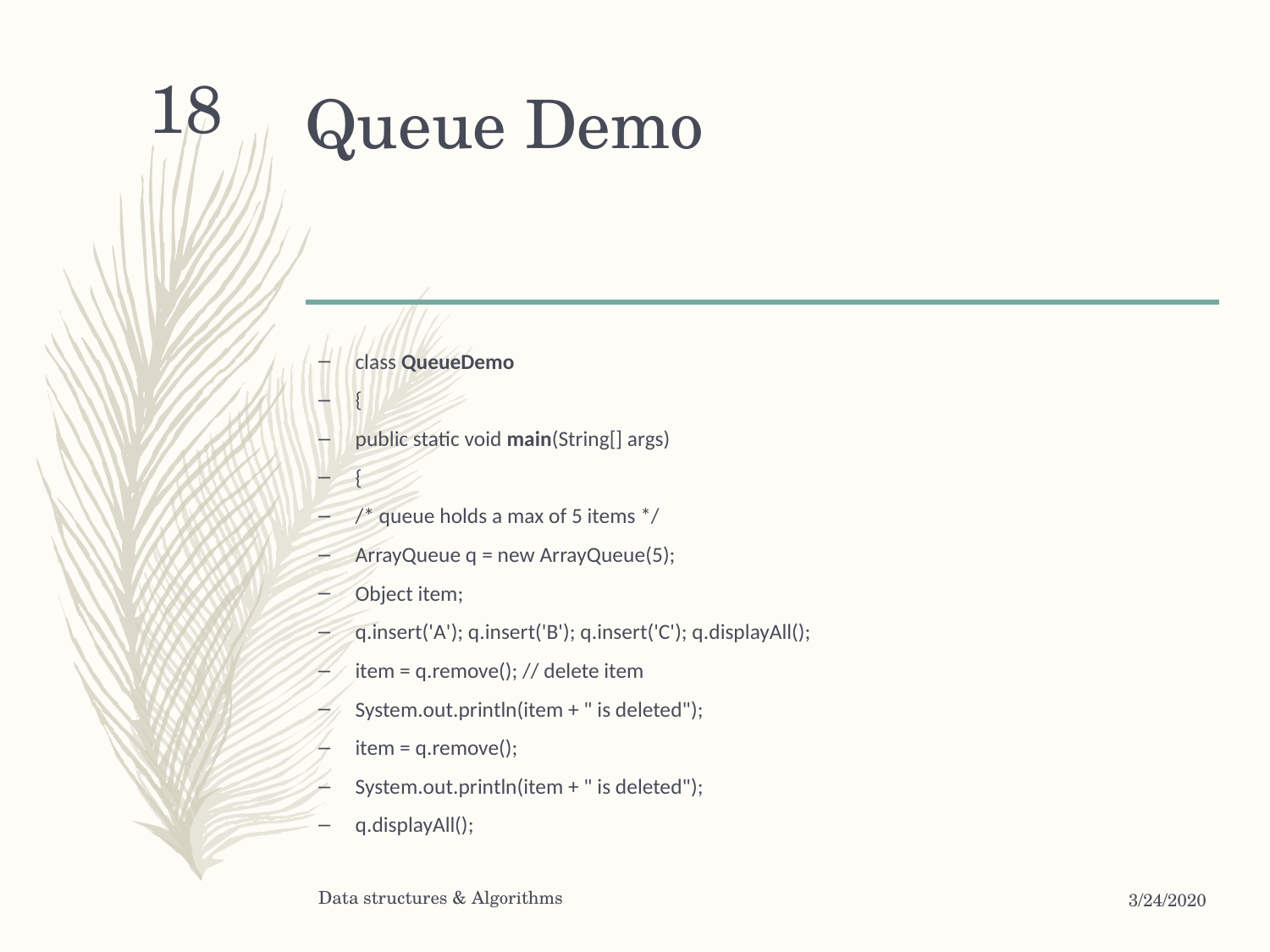

# Queue Demo
18
class QueueDemo
{
public static void main(String[] args)
{
/* queue holds a max of 5 items */
ArrayQueue q = new ArrayQueue(5);
Object item;
q.insert('A'); q.insert('B'); q.insert('C'); q.displayAll();
item = q.remove(); // delete item
System.out.println(item + " is deleted");
item = q.remove();
System.out.println(item + " is deleted");
q.displayAll();
Data structures & Algorithms
3/24/2020